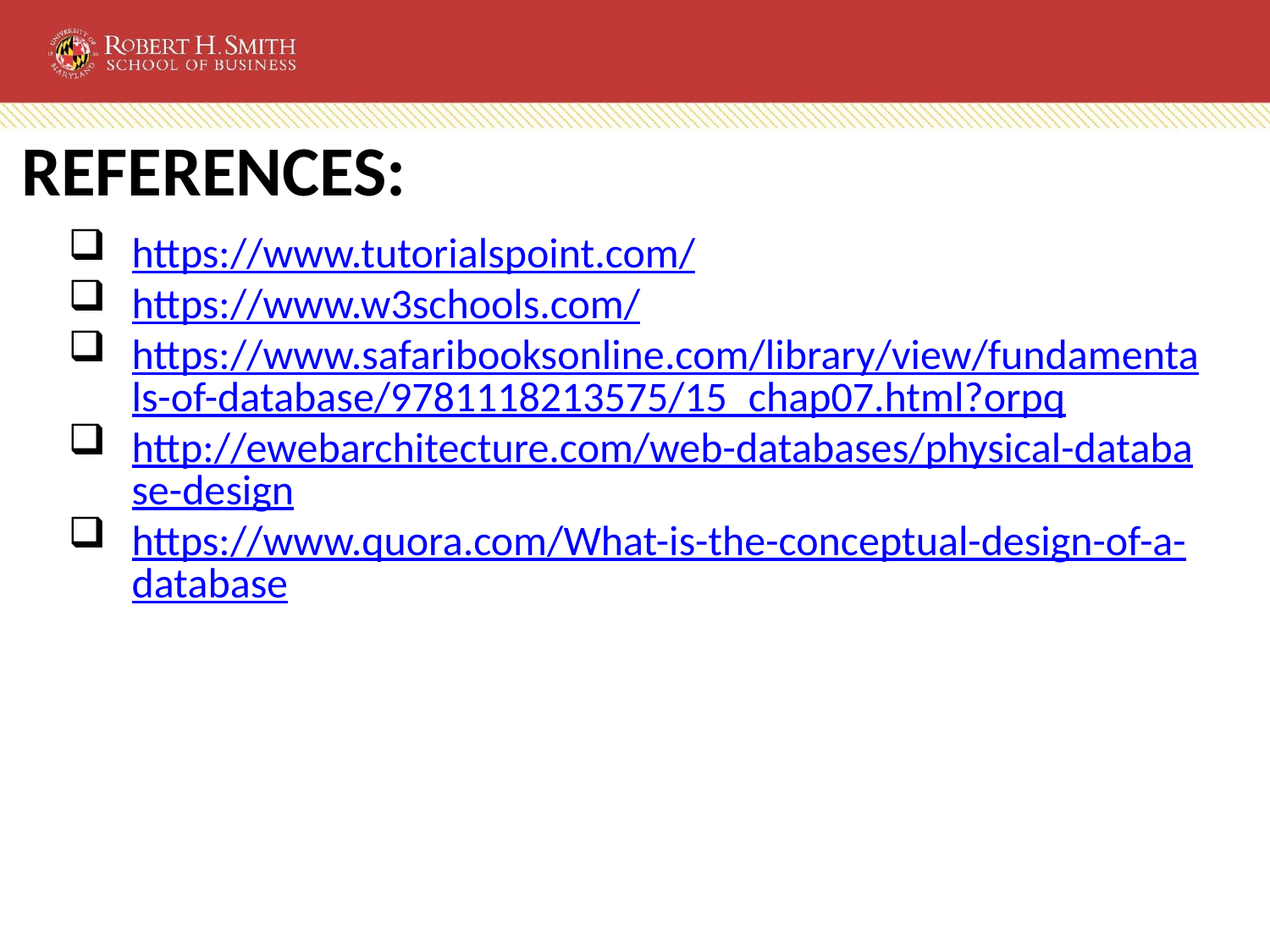

# REFERENCES:
https://www.tutorialspoint.com/
https://www.w3schools.com/
https://www.safaribooksonline.com/library/view/fundamentals-of-database/9781118213575/15_chap07.html?orpq
http://ewebarchitecture.com/web-databases/physical-database-design
https://www.quora.com/What-is-the-conceptual-design-of-a-database